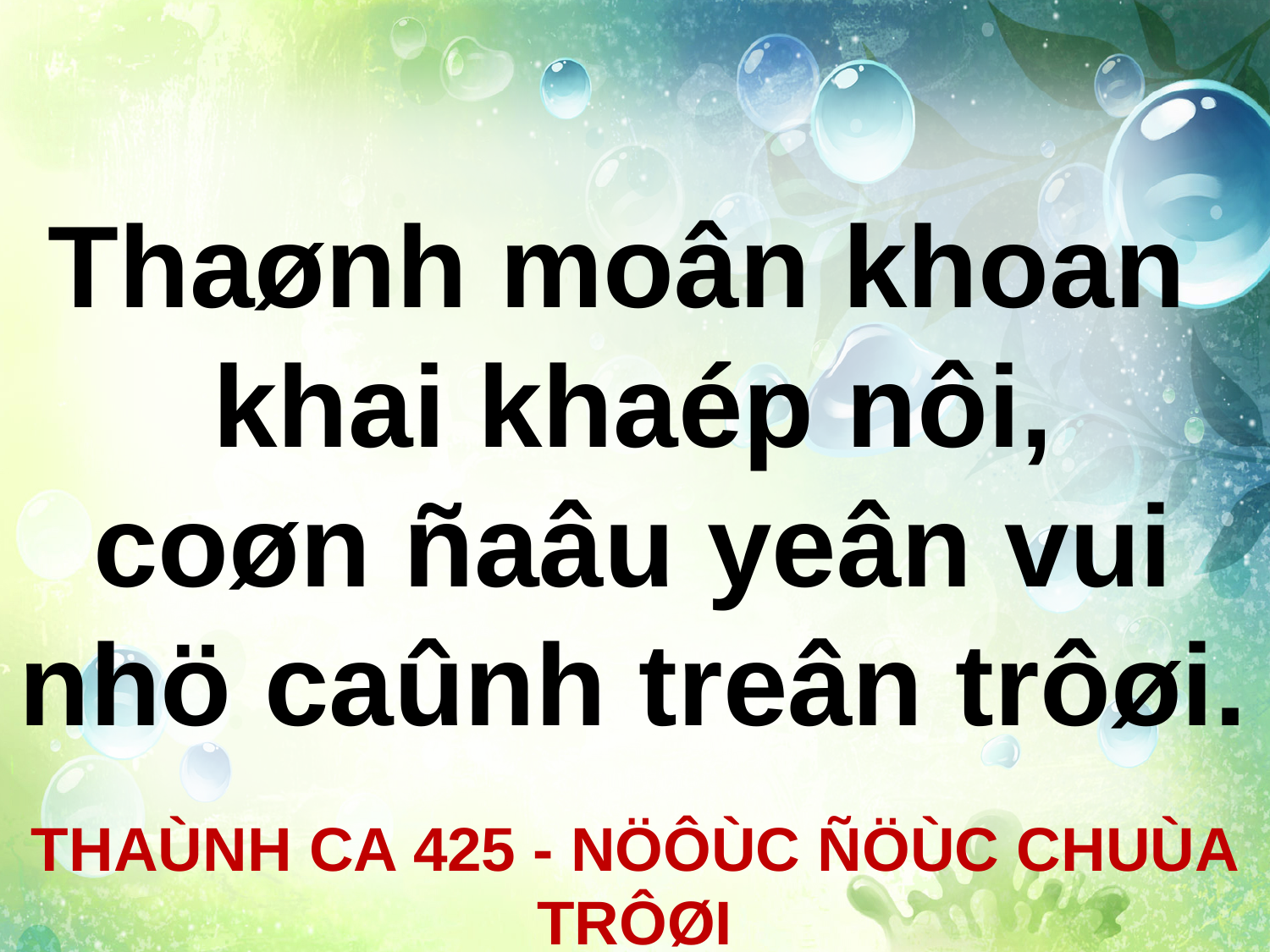

Thaønh moân khoan
khai khaép nôi,
coøn ñaâu yeân vui nhö caûnh treân trôøi.
THAÙNH CA 425 - NÖÔÙC ÑÖÙC CHUÙA TRÔØI